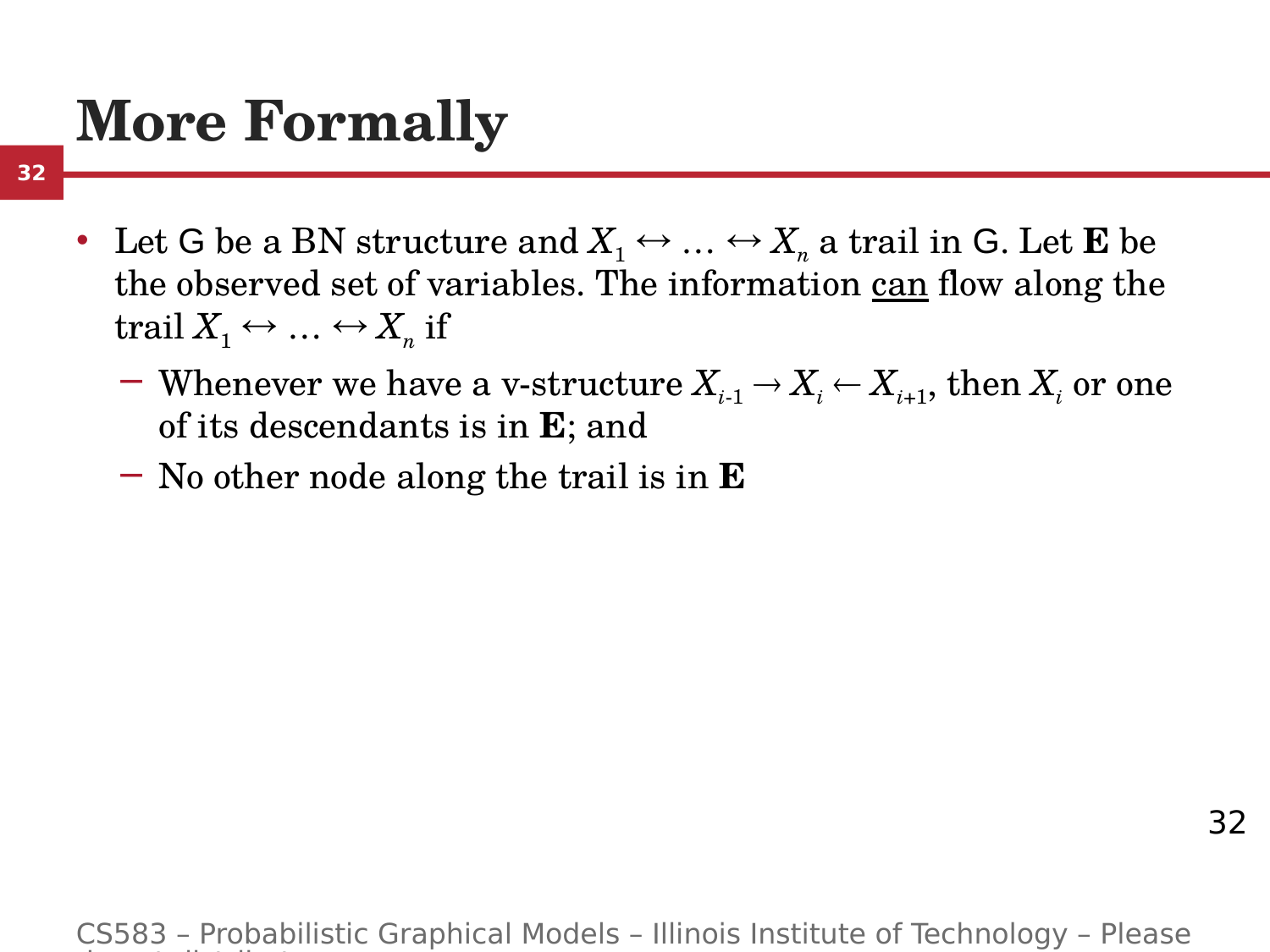

# More Formally
Let G be a BN structure and X1 ↔ … ↔ Xn a trail in G. Let E be the observed set of variables. The information can flow along the trail X1 ↔ … ↔ Xn if
Whenever we have a v-structure Xi-1 → Xi ← Xi+1, then Xi or one of its descendants is in E; and
No other node along the trail is in E
32
CS583 – Probabilistic Graphical Models – Illinois Institute of Technology – Please do not distribute.